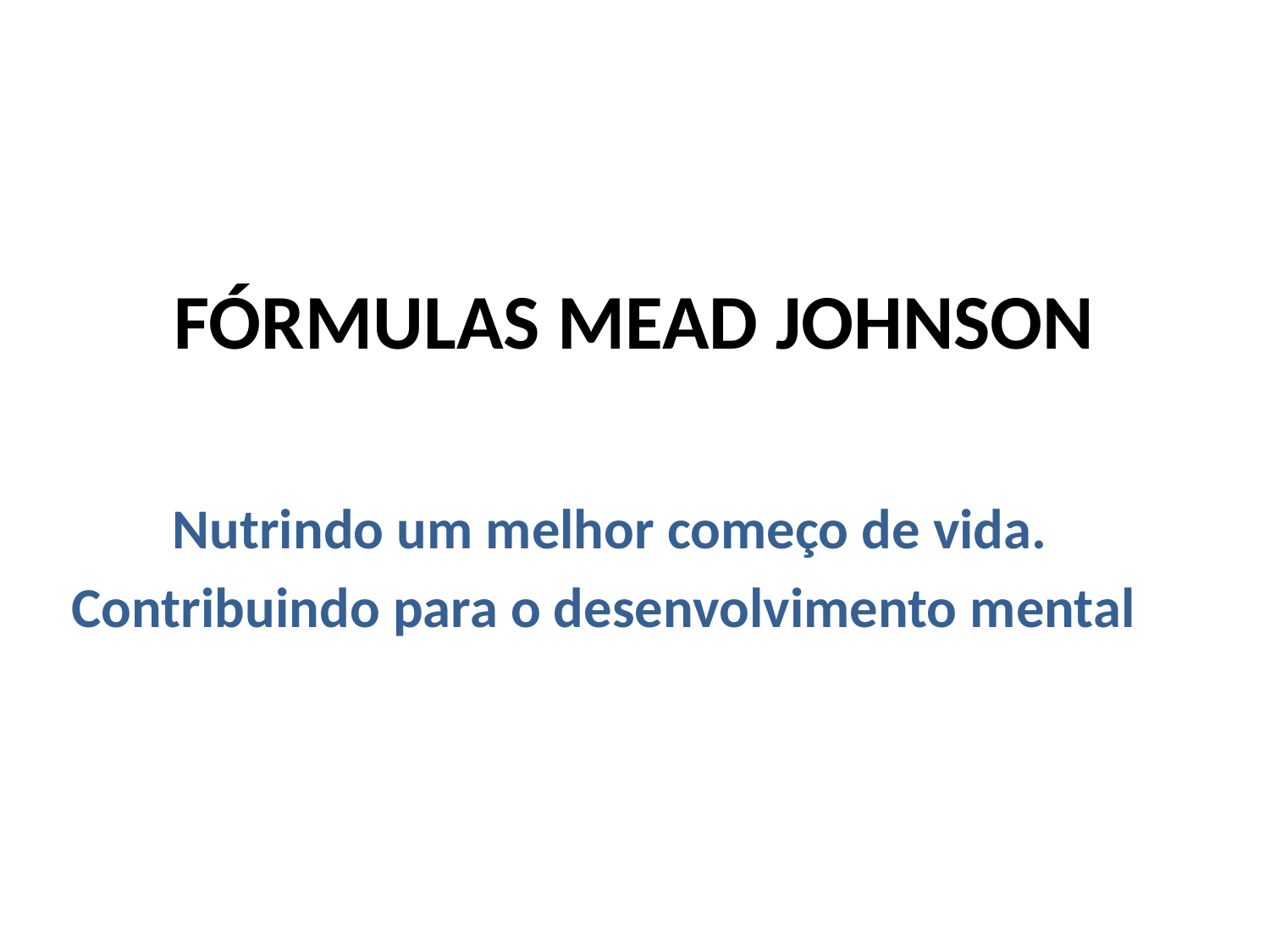

# FÓRMULAS MEAD JOHNSON
Nutrindo um melhor começo de vida.
Contribuindo para o desenvolvimento mental